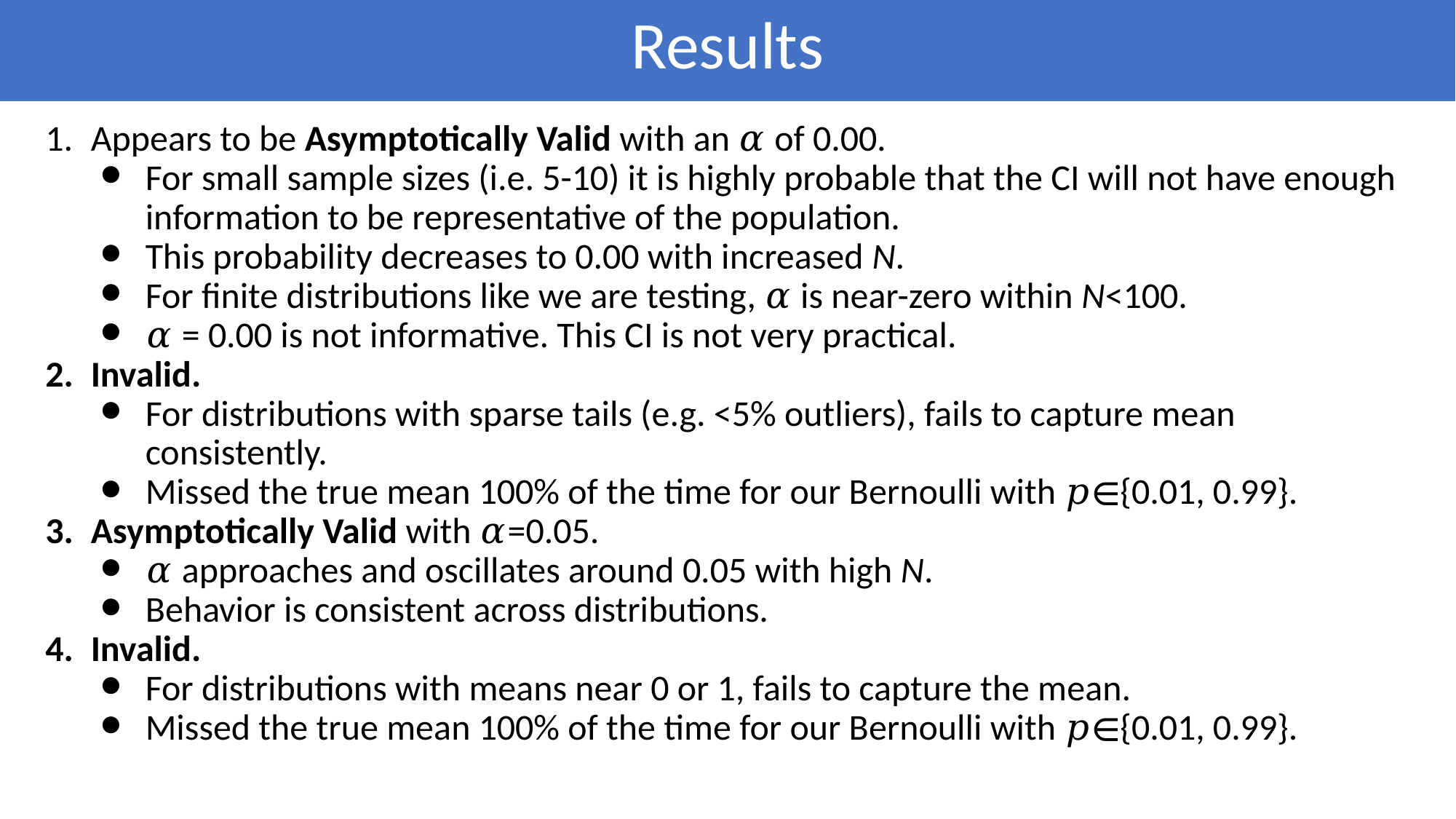

# Results
Appears to be Asymptotically Valid with an 𝛼 of 0.00.
For small sample sizes (i.e. 5-10) it is highly probable that the CI will not have enough information to be representative of the population.
This probability decreases to 0.00 with increased N.
For finite distributions like we are testing, 𝛼 is near-zero within N<100.
𝛼 = 0.00 is not informative. This CI is not very practical.
Invalid.
For distributions with sparse tails (e.g. <5% outliers), fails to capture mean consistently.
Missed the true mean 100% of the time for our Bernoulli with 𝑝∈{0.01, 0.99}.
Asymptotically Valid with 𝛼=0.05.
𝛼 approaches and oscillates around 0.05 with high N.
Behavior is consistent across distributions.
Invalid.
For distributions with means near 0 or 1, fails to capture the mean.
Missed the true mean 100% of the time for our Bernoulli with 𝑝∈{0.01, 0.99}.